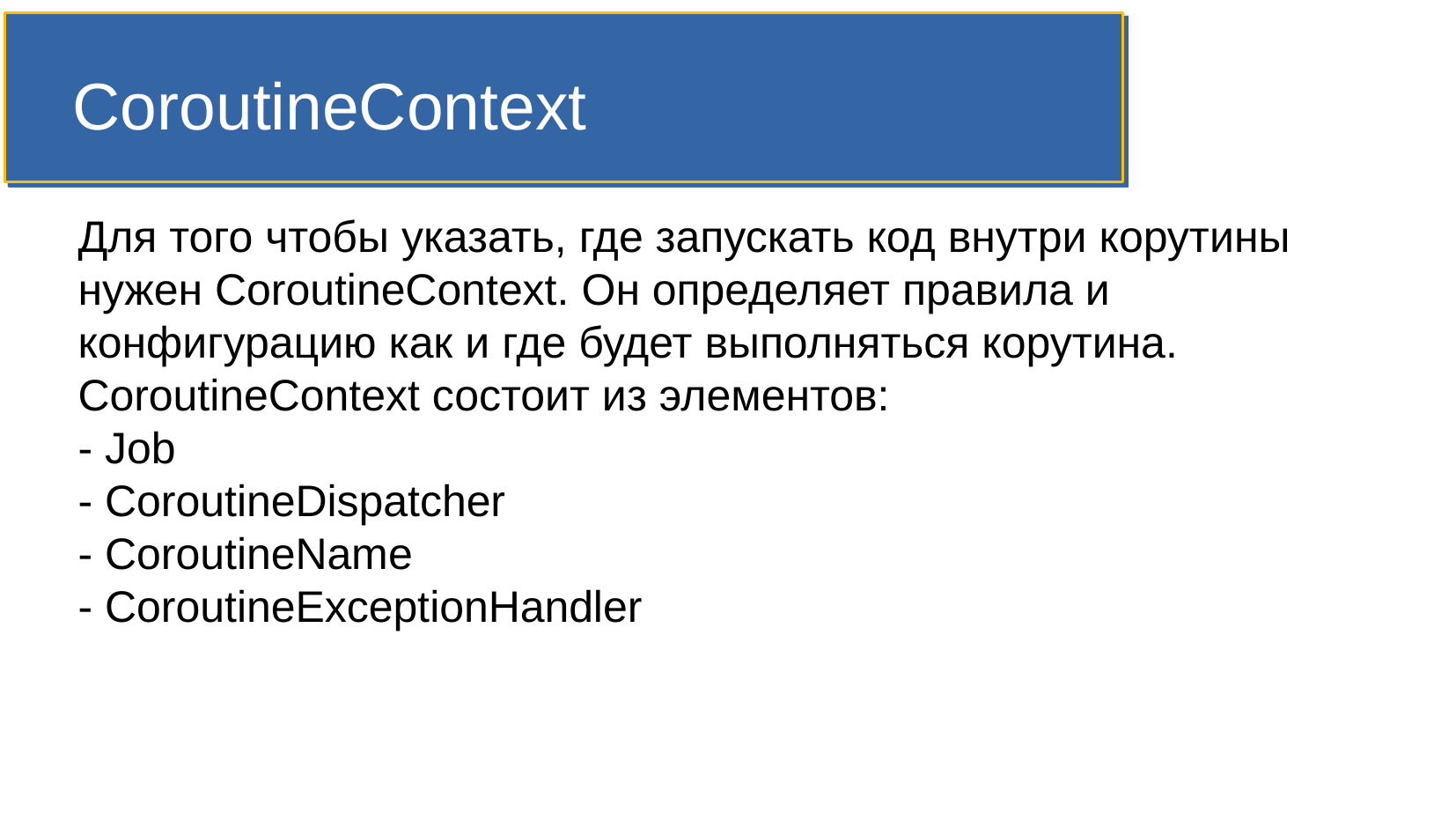

CoroutineContext
Для того чтобы указать, где запускать код внутри корутины нужен CoroutineContext. Он определяет правила и конфигурацию как и где будет выполняться корутина.
CoroutineContext состоит из элементов:
- Job
- CoroutineDispatcher
- CoroutineName
- CoroutineExceptionHandler